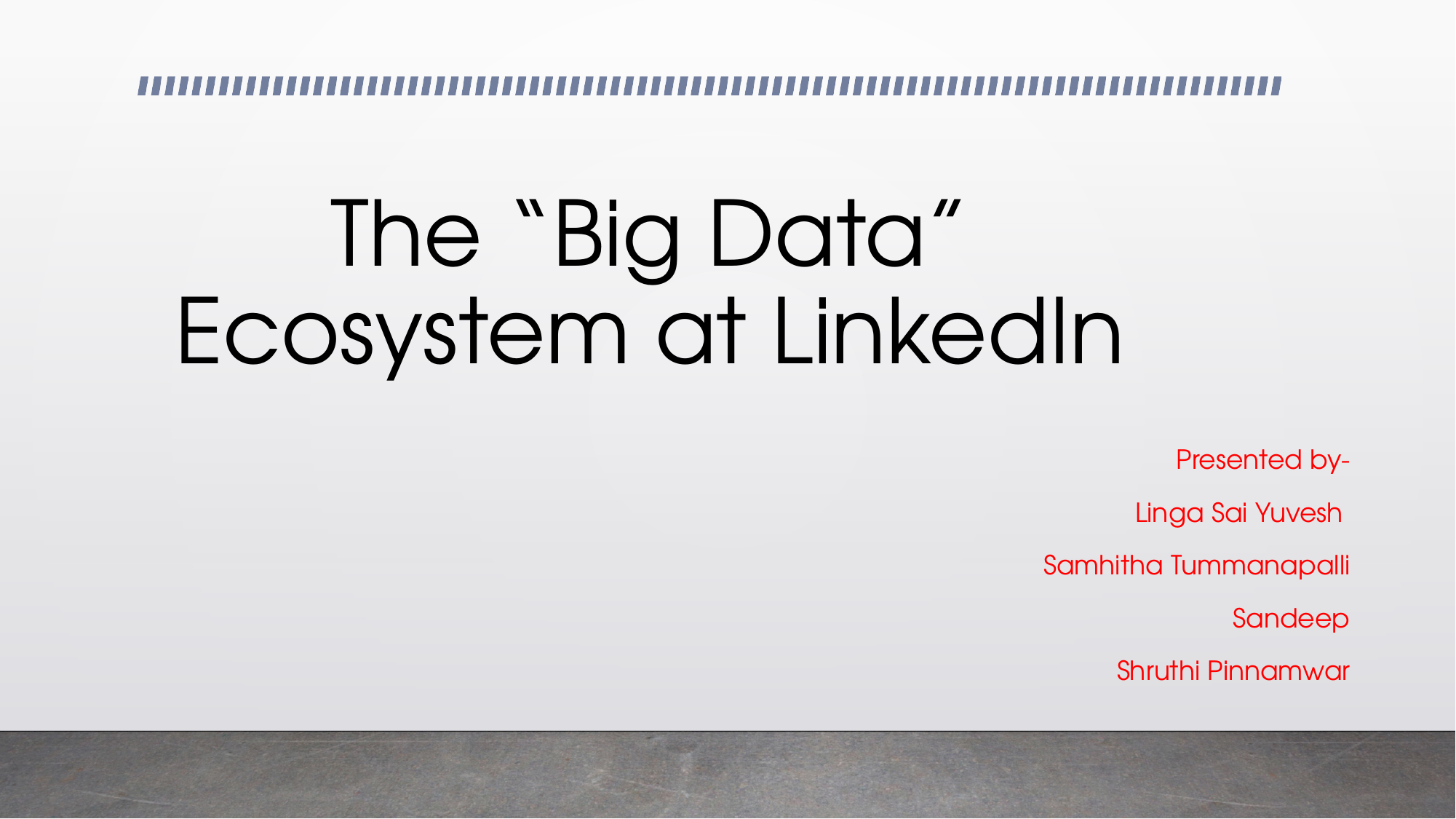

# The “Big Data” Ecosystem at LinkedIn
			Presented by-
Linga Sai Yuvesh
Samhitha Tummanapalli
Sandeep
Shruthi Pinnamwar